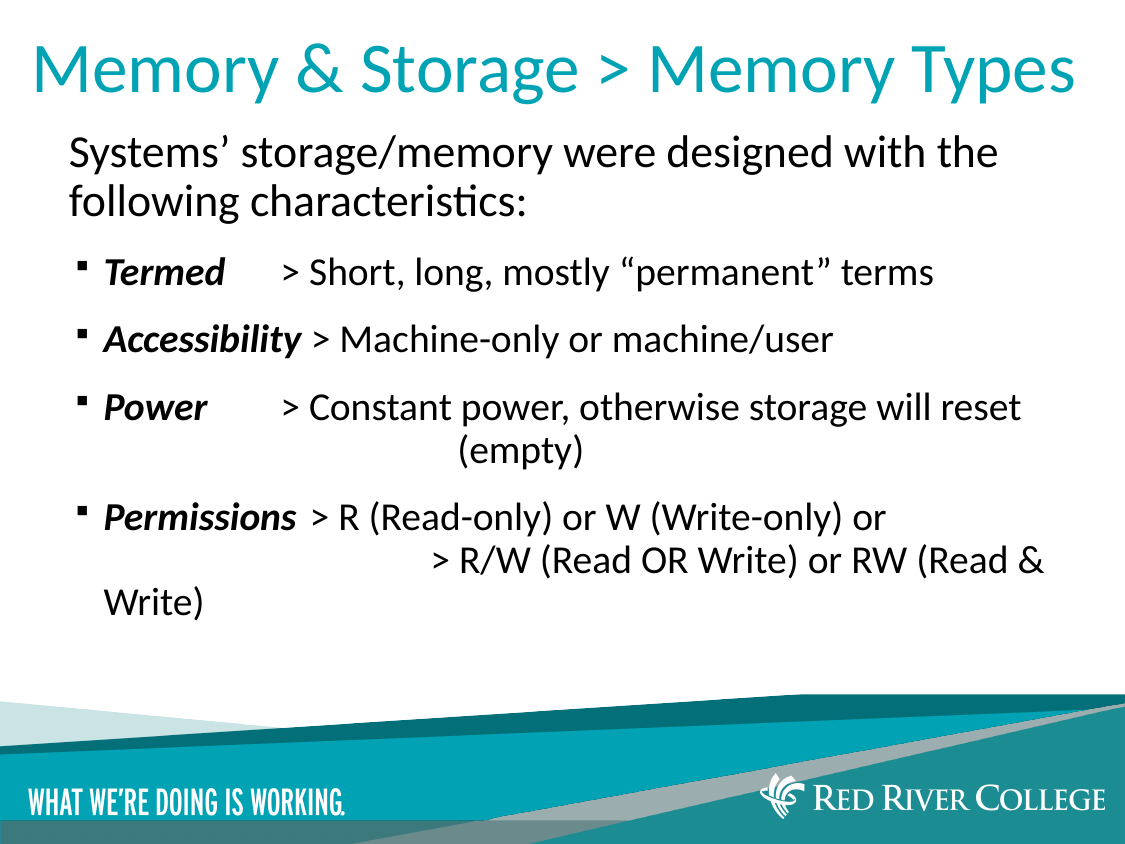

# Memory & Storage > Memory Types
Systems’ storage/memory were designed with the following characteristics:
Termed	   > Short, long, mostly “permanent” terms
Accessibility > Machine-only or machine/user
Power 	   > Constant power, otherwise storage will reset 		      (empty)
Permissions  > R (Read-only) or W (Write-only) or
		   > R/W (Read OR Write) or RW (Read & Write)